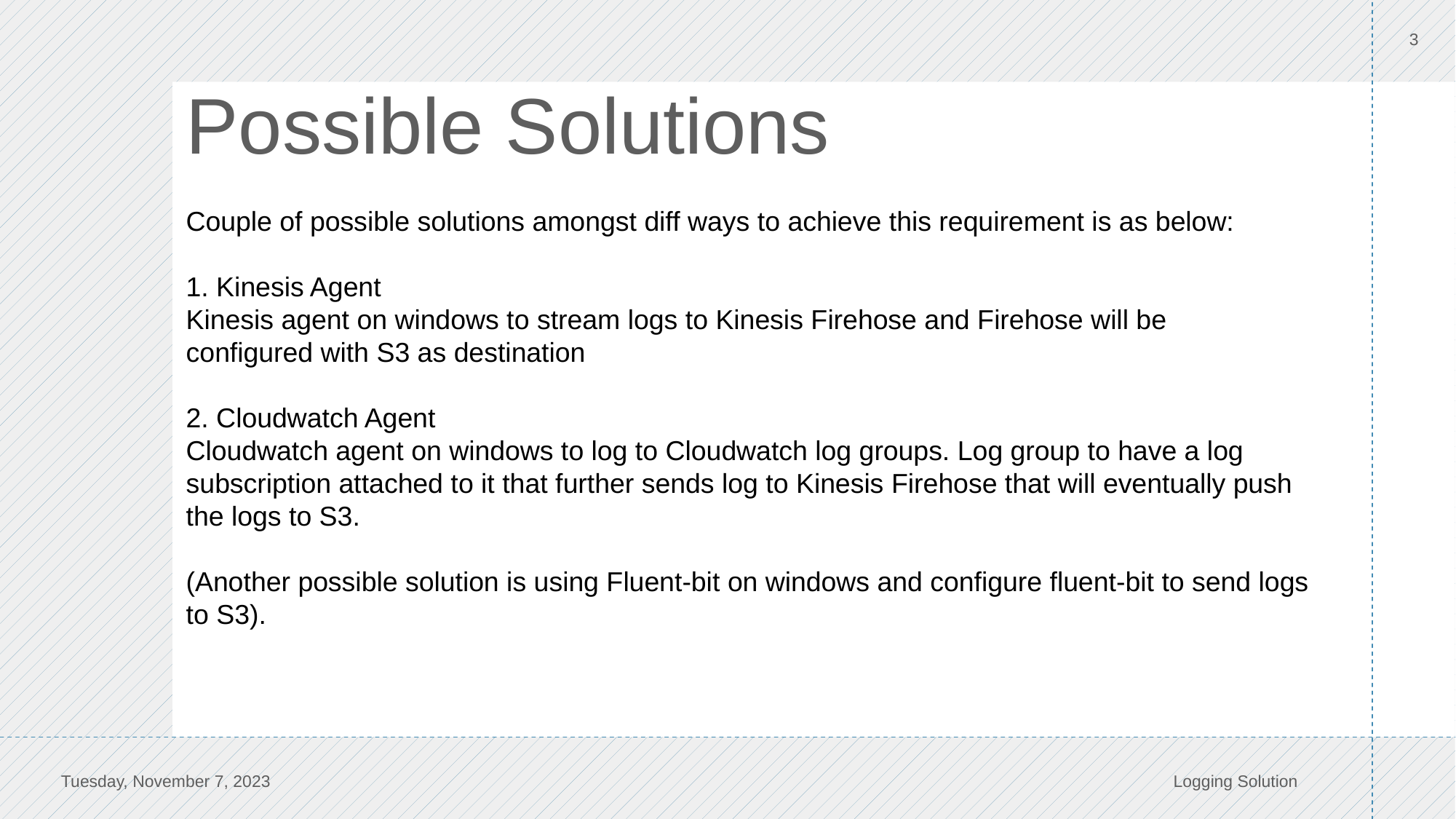

3
# Possible Solutions
Couple of possible solutions amongst diff ways to achieve this requirement is as below:
1. Kinesis Agent
Kinesis agent on windows to stream logs to Kinesis Firehose and Firehose will be     configured with S3 as destination
2. Cloudwatch Agent
Cloudwatch agent on windows to log to Cloudwatch log groups. Log group to have a log subscription attached to it that further sends log to Kinesis Firehose that will eventually push the logs to S3.
(Another possible solution is using Fluent-bit on windows and configure fluent-bit to send logs to S3).
Tuesday, November 7, 2023
Logging Solution